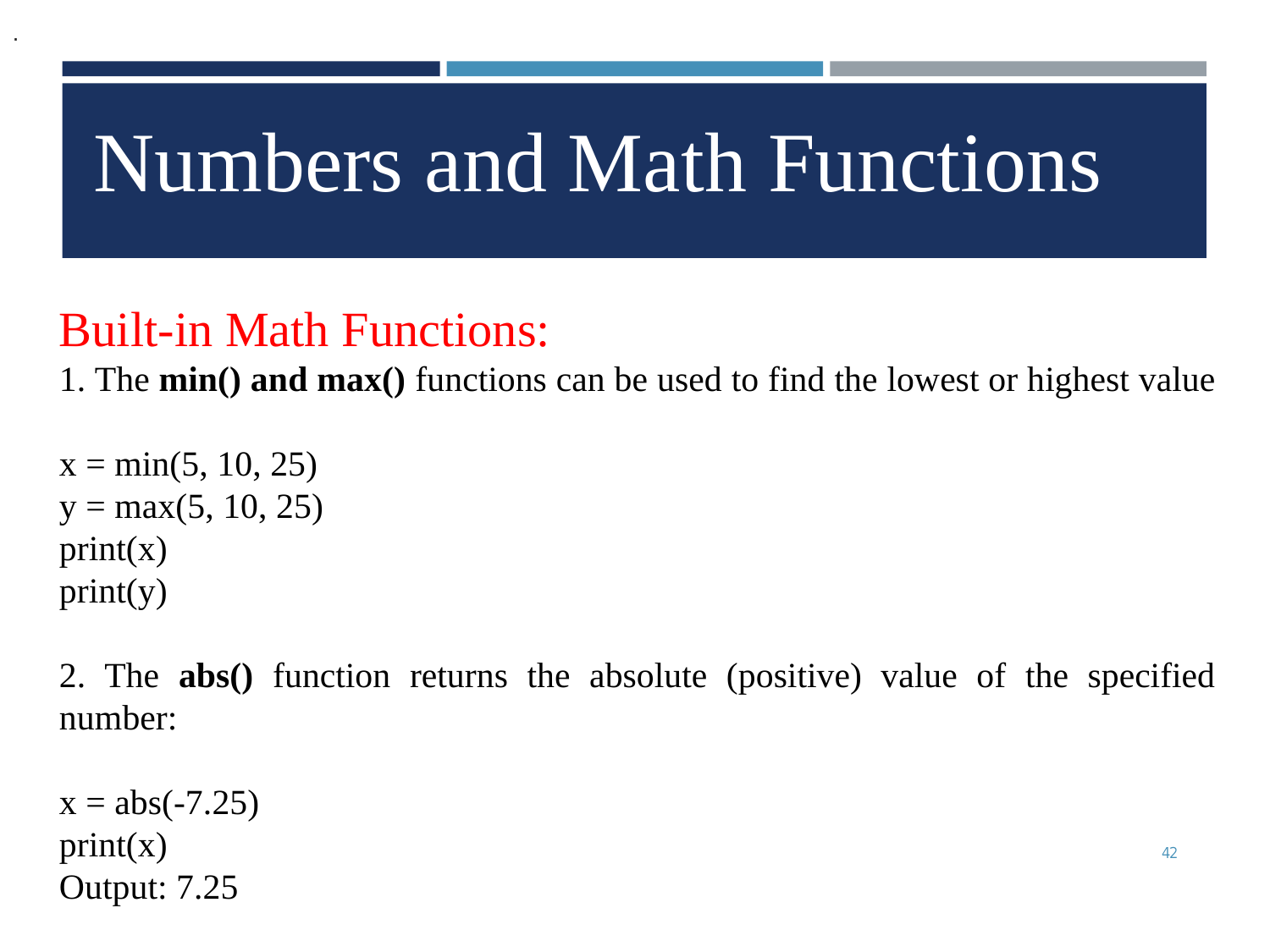

.

Numbers and Math Functions
Built-in Math Functions:
1. The min() and max() functions can be used to find the lowest or highest value

x = min(5, 10, 25)
y = max(5, 10, 25)
print(x)
print(y)

2. The abs() function returns the absolute (positive) value of the specified number:

x = abs(-7.25)
print(x)
Output: 7.25

42